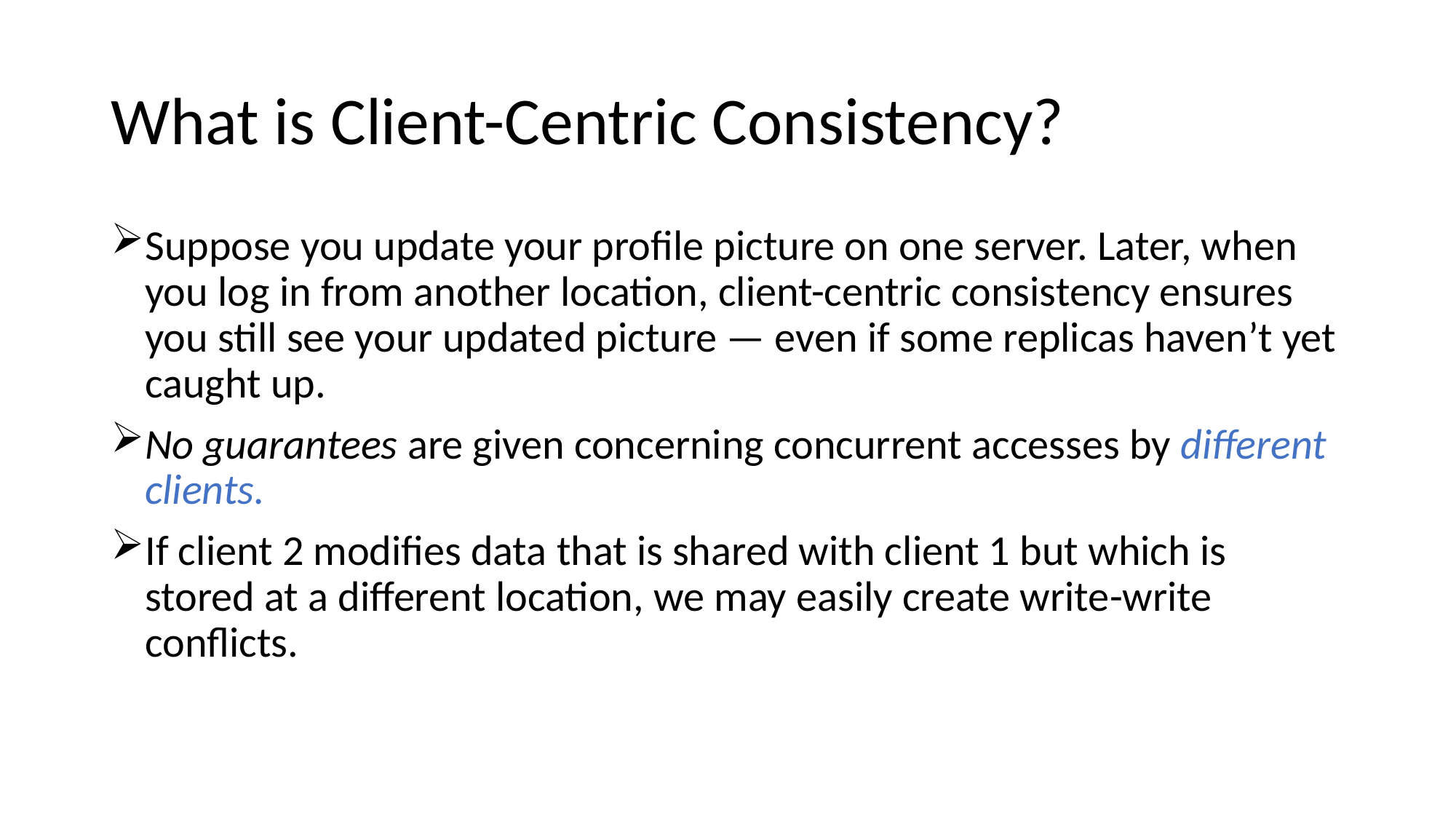

# What is Client-Centric Consistency?
Suppose you update your profile picture on one server. Later, when you log in from another location, client-centric consistency ensures you still see your updated picture — even if some replicas haven’t yet caught up.
No guarantees are given concerning concurrent accesses by different clients.
If client 2 modifies data that is shared with client 1 but which is stored at a different location, we may easily create write-write conflicts.